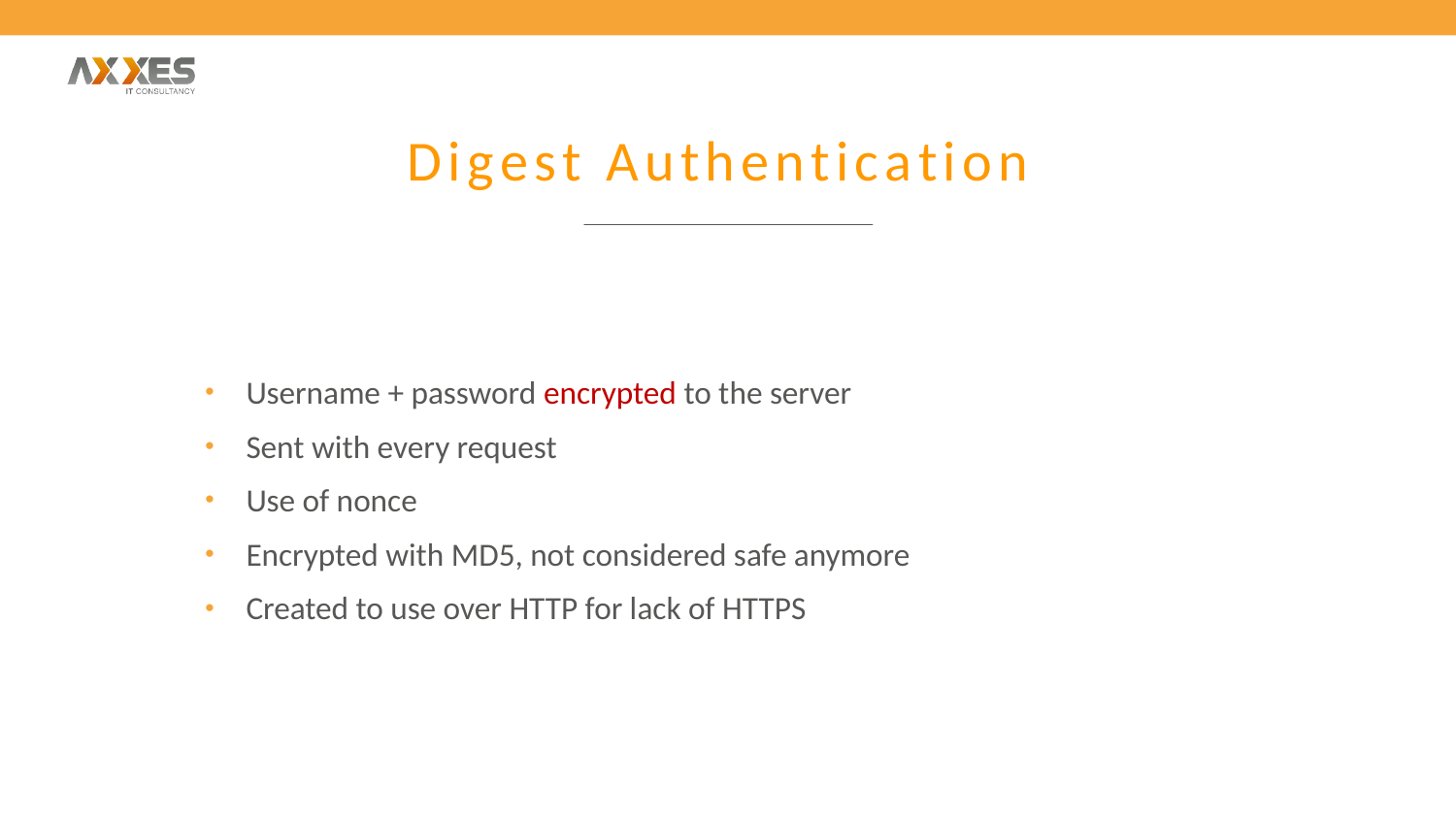

# Digest Authentication

Username + password encrypted to the server
Sent with every request
Use of nonce
Encrypted with MD5, not considered safe anymore
Created to use over HTTP for lack of HTTPS